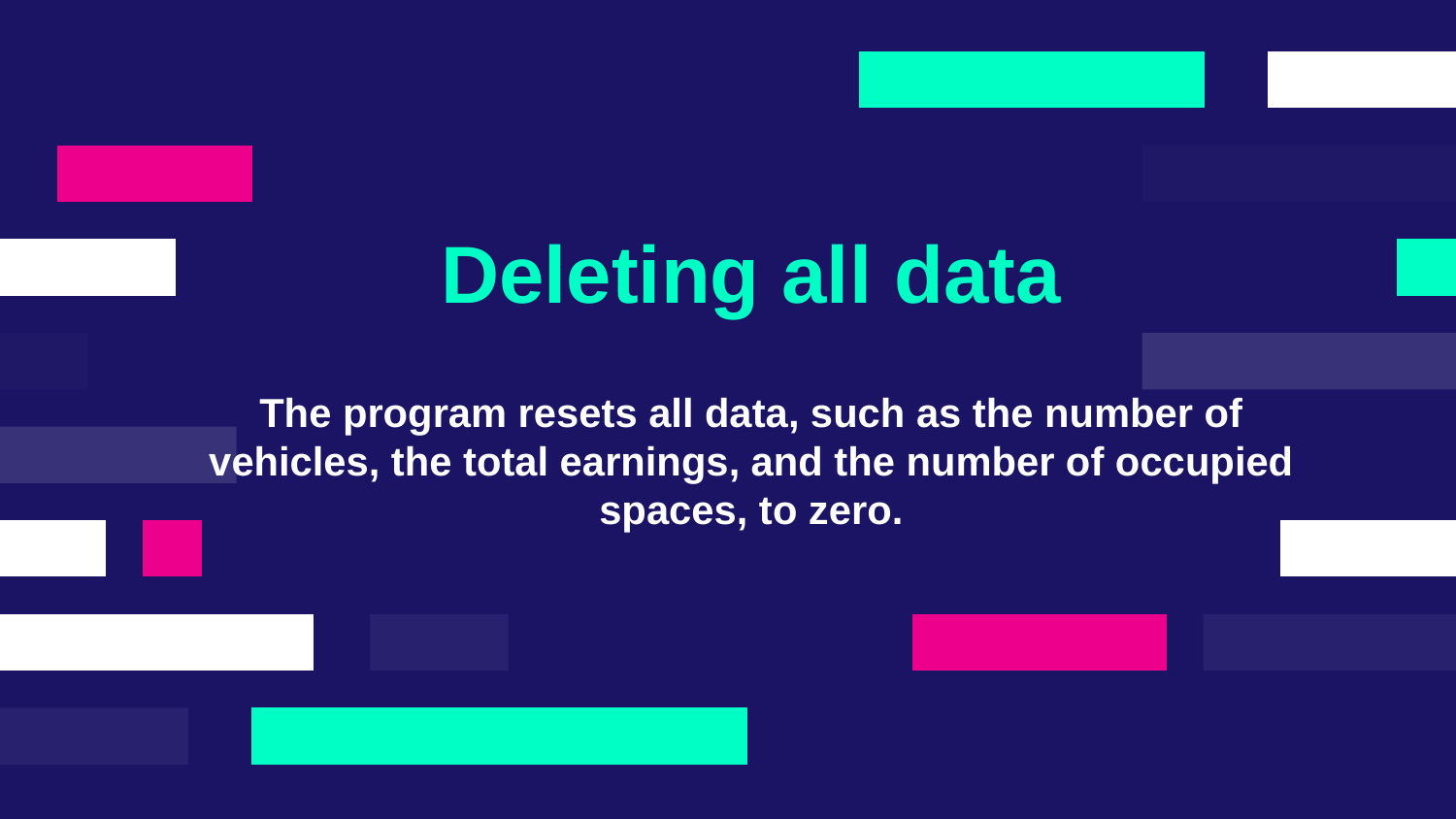

Deleting all data
# The program resets all data, such as the number of vehicles, the total earnings, and the number of occupied spaces, to zero.